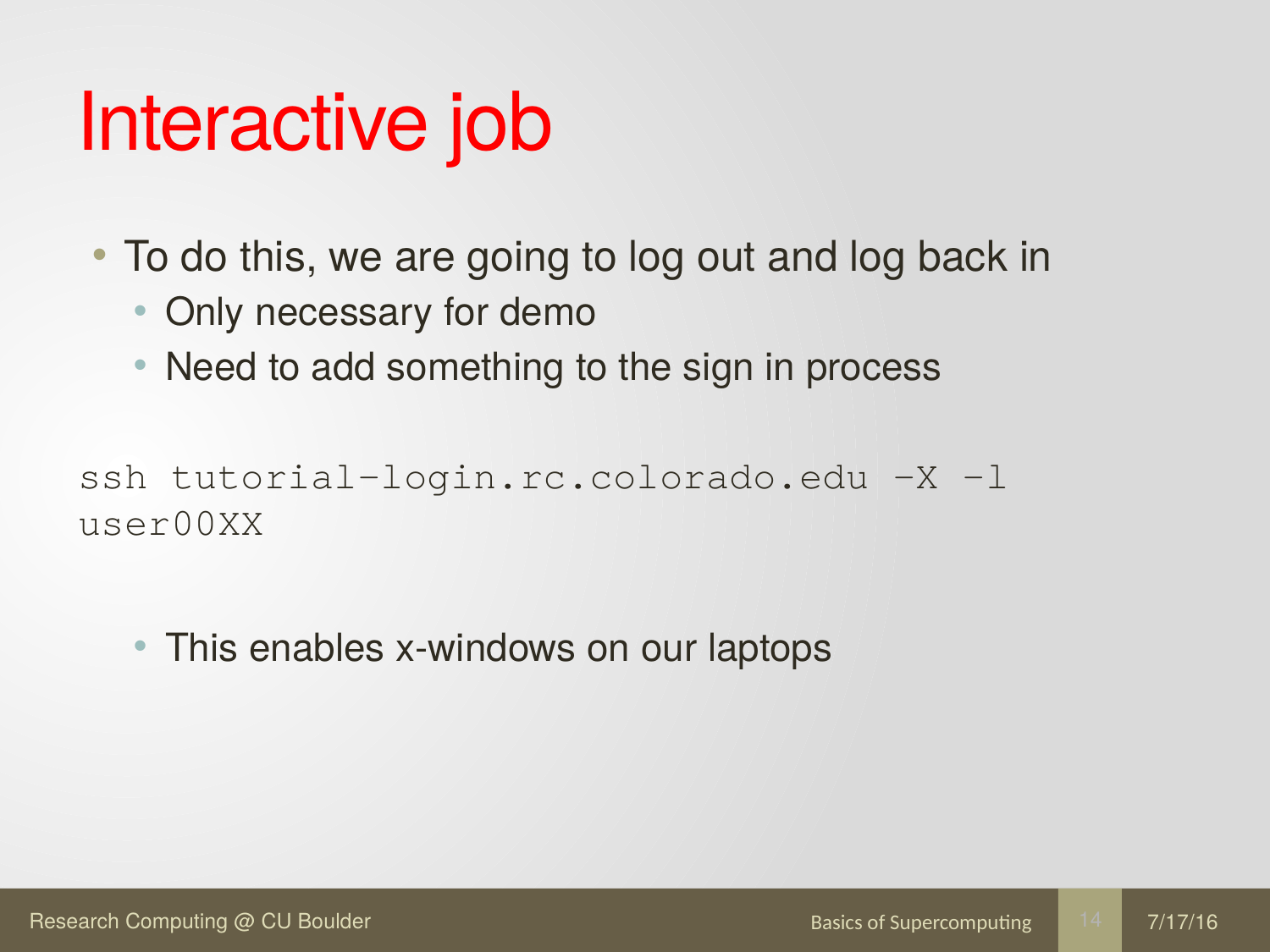

# Interactive job
To do this, we are going to log out and log back in
Only necessary for demo
Need to add something to the sign in process

ssh tutorial-login.rc.colorado.edu –X –l user00XX

This enables x-windows on our laptops
Basics of Supercomputing
7/17/16
14